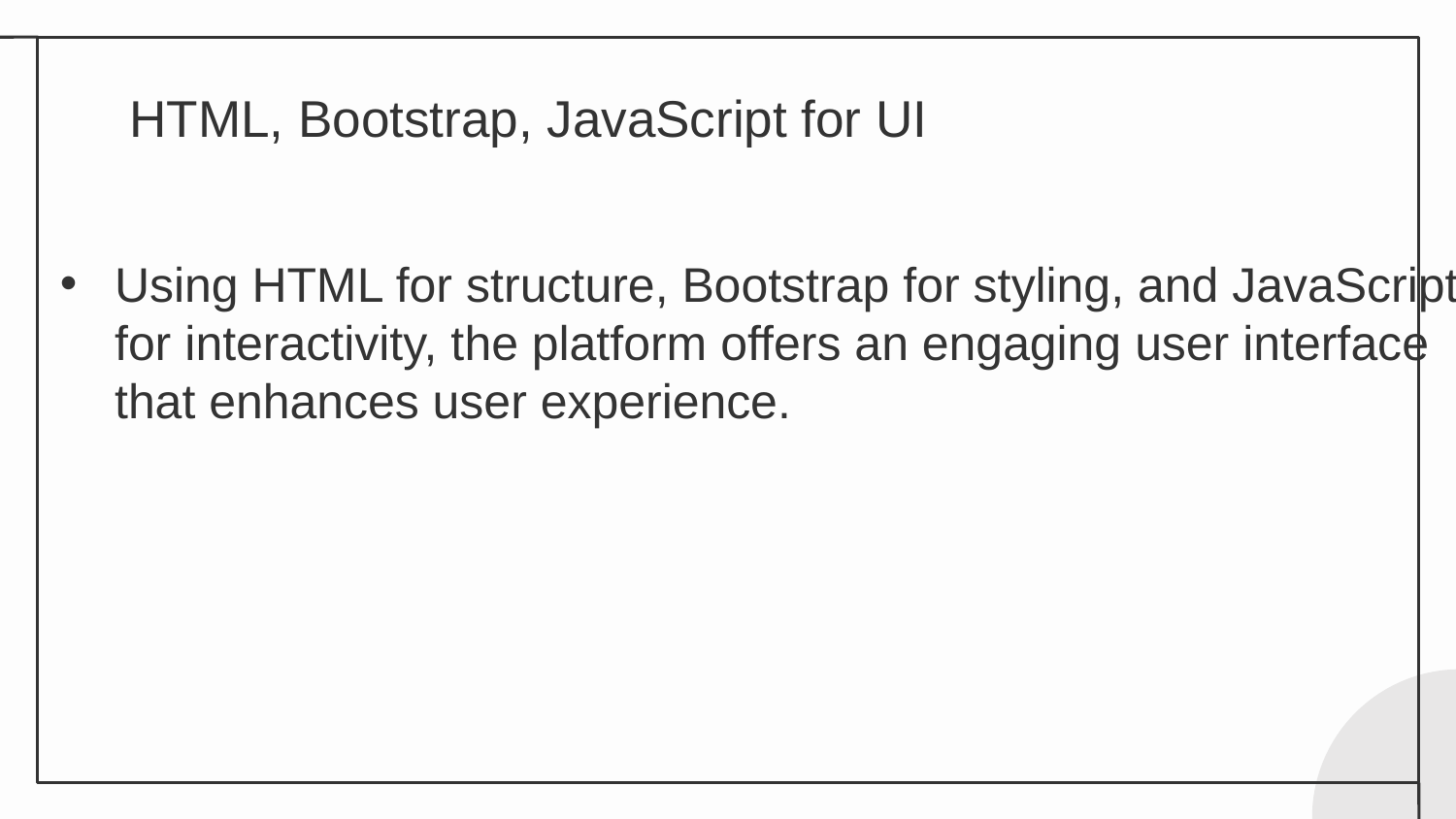

# HTML, Bootstrap, JavaScript for UI
Using HTML for structure, Bootstrap for styling, and JavaScript for interactivity, the platform offers an engaging user interface that enhances user experience.